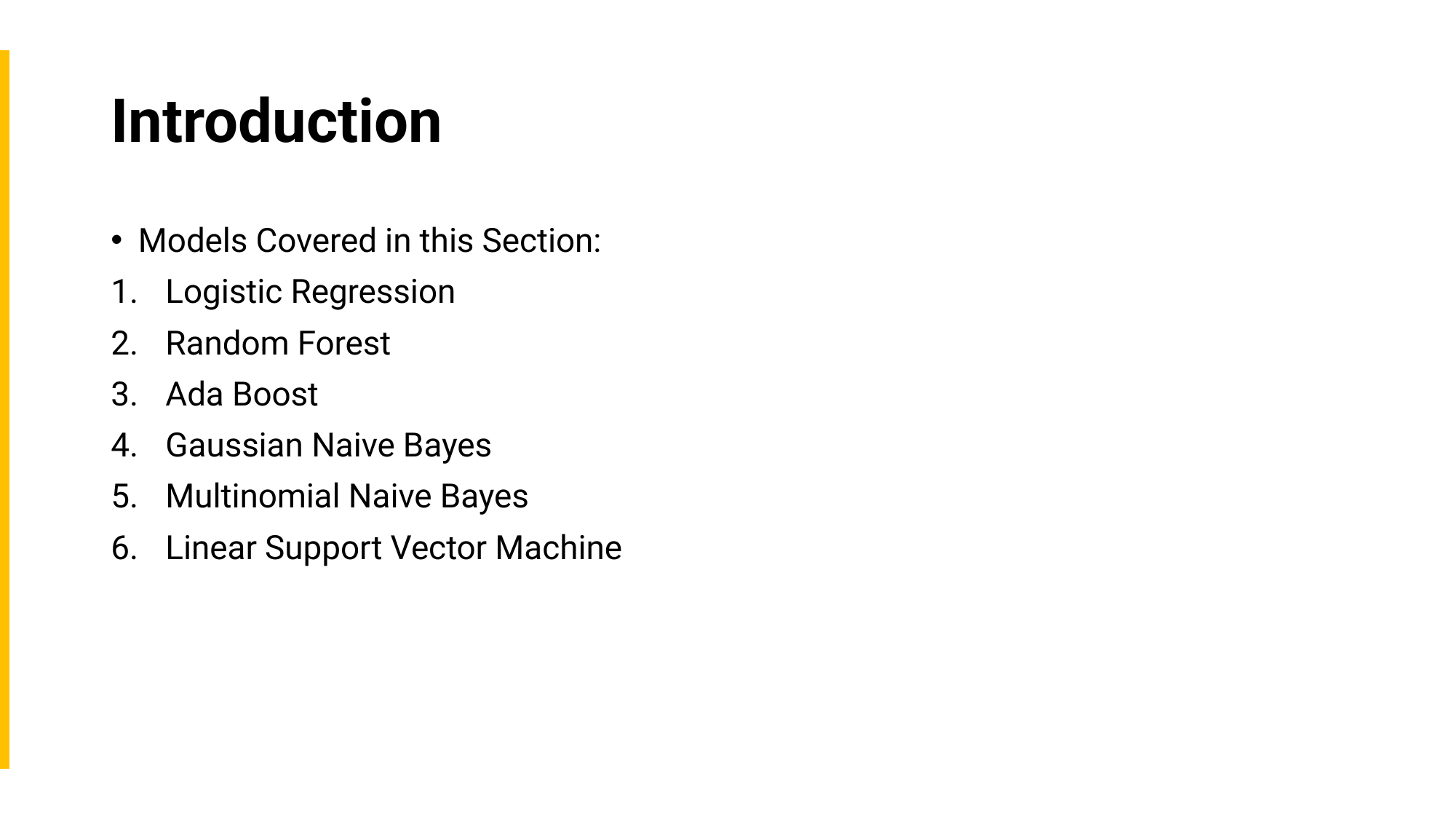

# Introduction

Models Covered in this Section:
Logistic Regression
Random Forest
Ada Boost
Gaussian Naive Bayes
Multinomial Naive Bayes
Linear Support Vector Machine